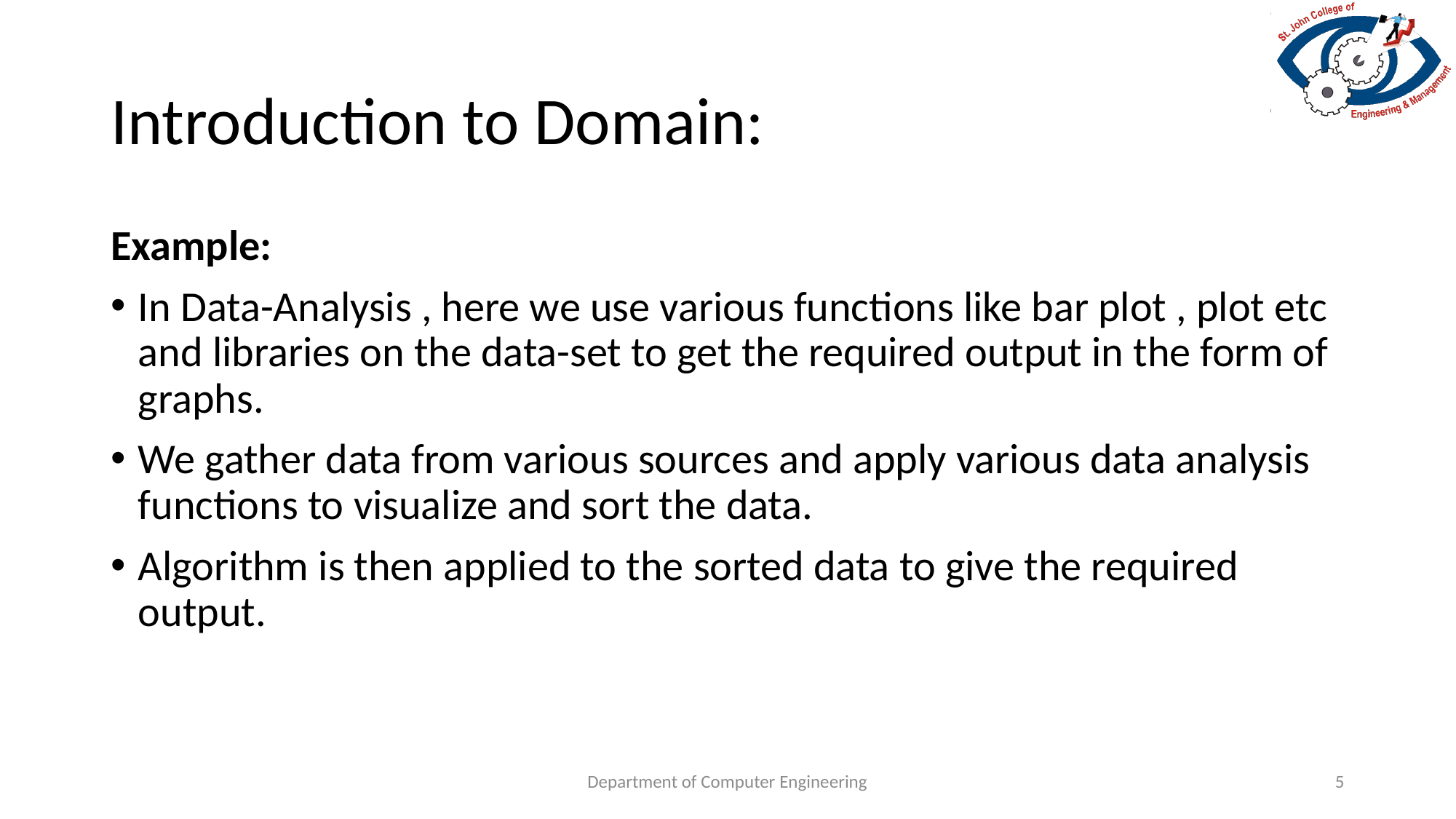

# Introduction to Domain:
Example:
In Data-Analysis , here we use various functions like bar plot , plot etc and libraries on the data-set to get the required output in the form of graphs.
We gather data from various sources and apply various data analysis functions to visualize and sort the data.
Algorithm is then applied to the sorted data to give the required output.

Department of Computer Engineering
5